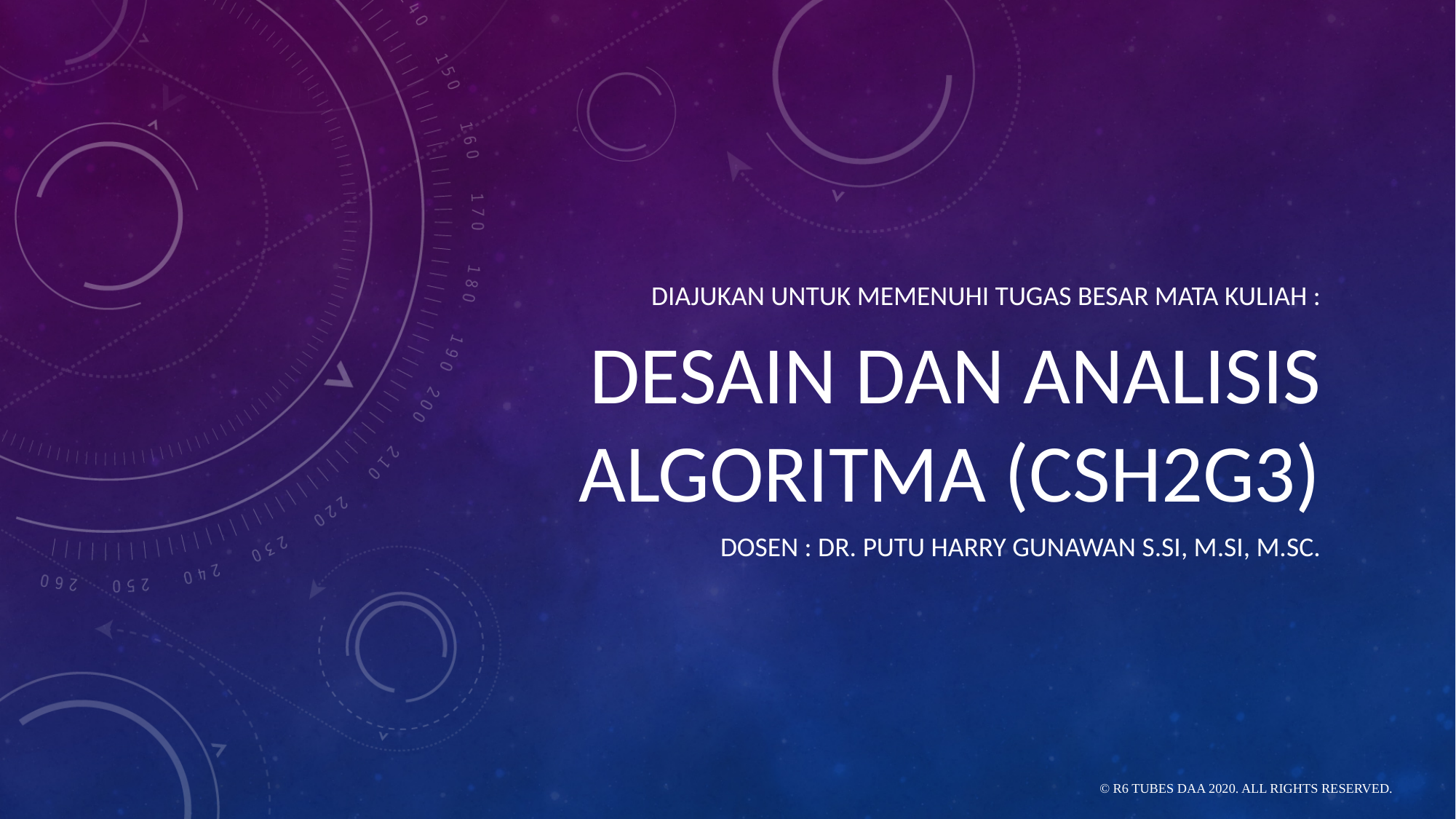

# Desain dan Analisis Algoritma (csh2g3)
Diajukan untuk memenuhi tugas besar mata kuliah :
Dosen : Dr. putu harry gunawan S.Si, m.Si, M.Sc.
© R6 tubes DAA 2020. all rights reserved.